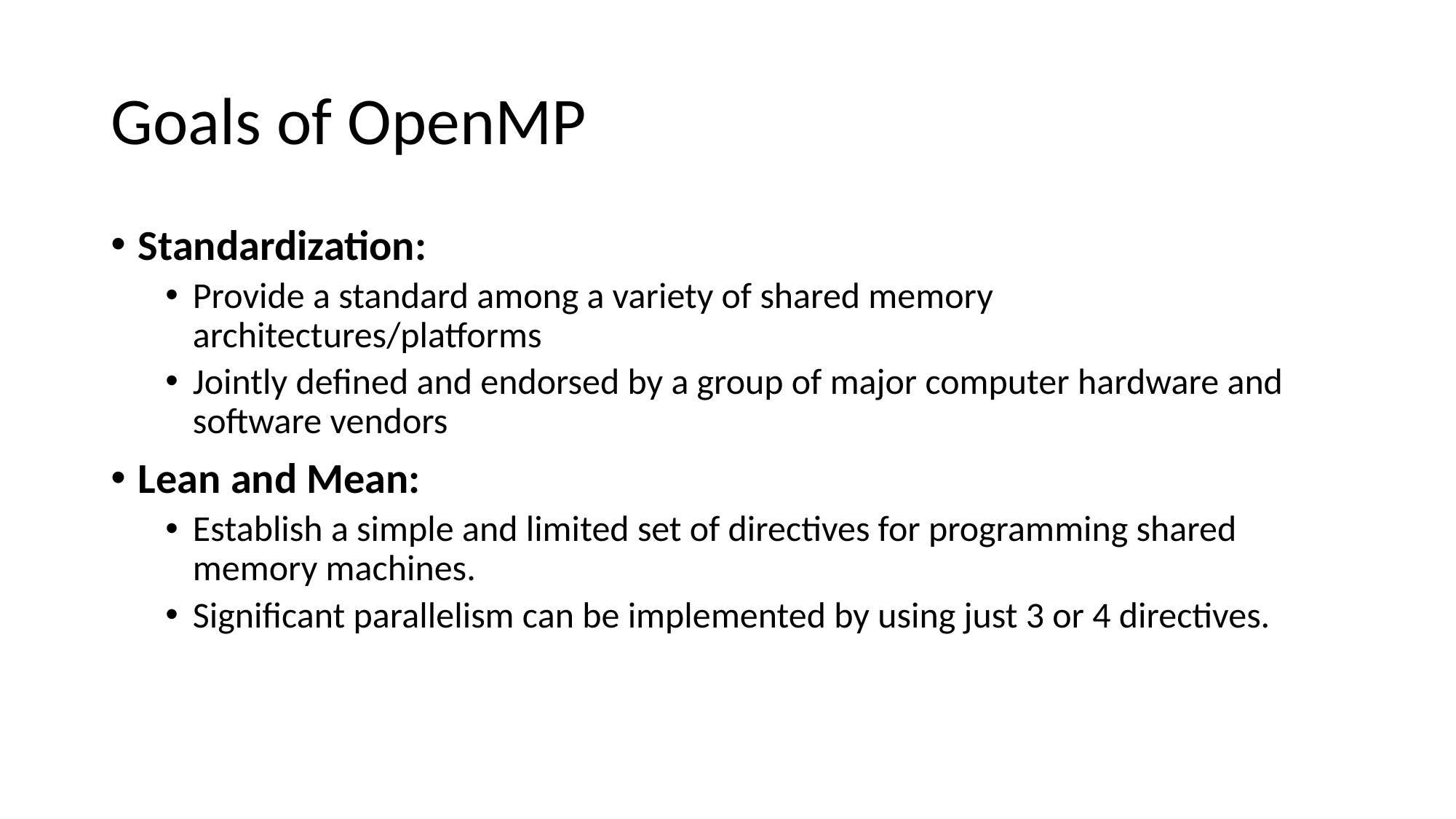

# Goals of OpenMP
Standardization:
Provide a standard among a variety of shared memory architectures/platforms
Jointly defined and endorsed by a group of major computer hardware and software vendors
Lean and Mean:
Establish a simple and limited set of directives for programming shared memory machines.
Significant parallelism can be implemented by using just 3 or 4 directives.